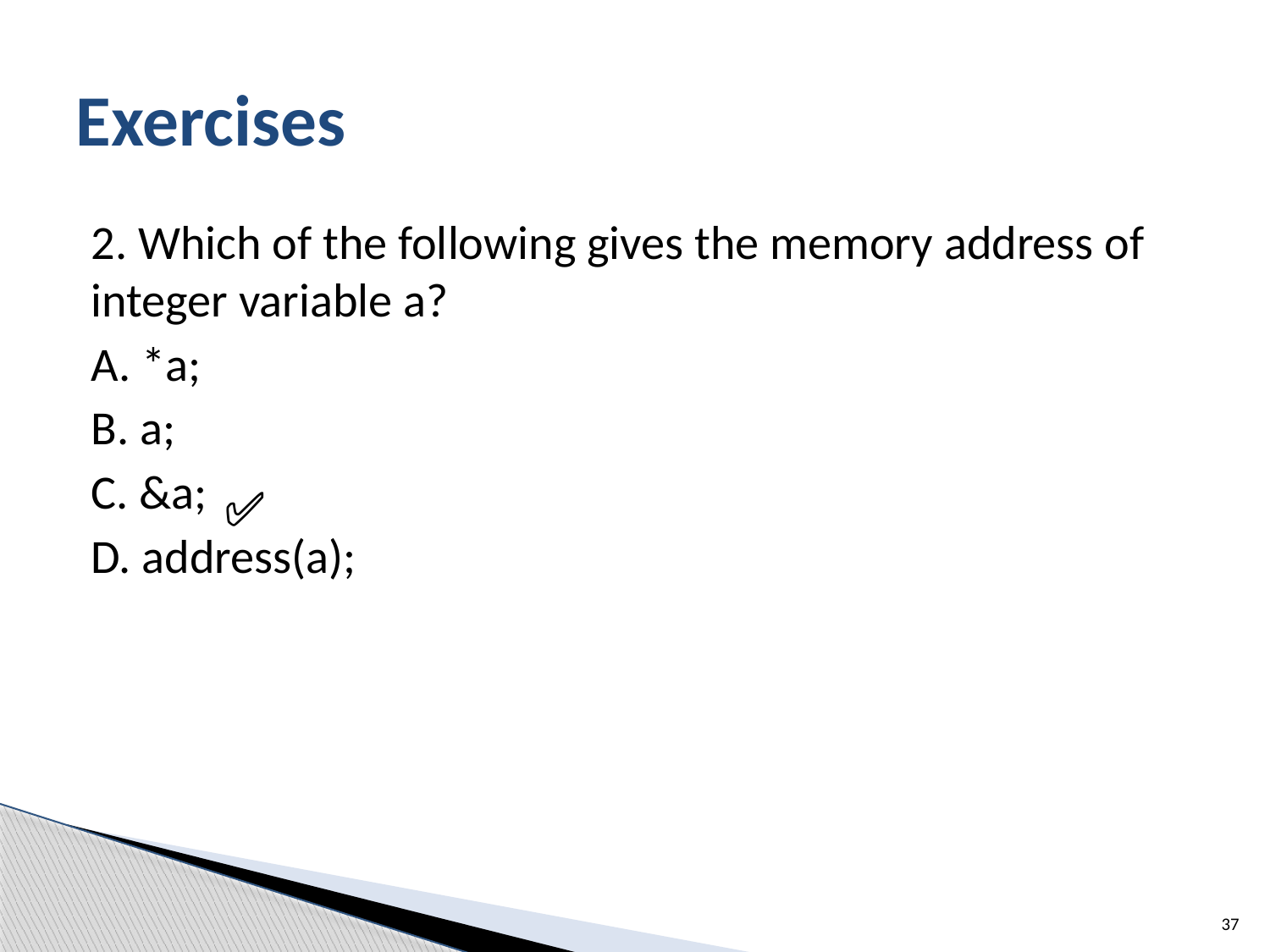

# Exercises
2. Which of the following gives the memory address of integer variable a?
A. *a;
B. a;
C. &a;
D. address(a);
✅
37